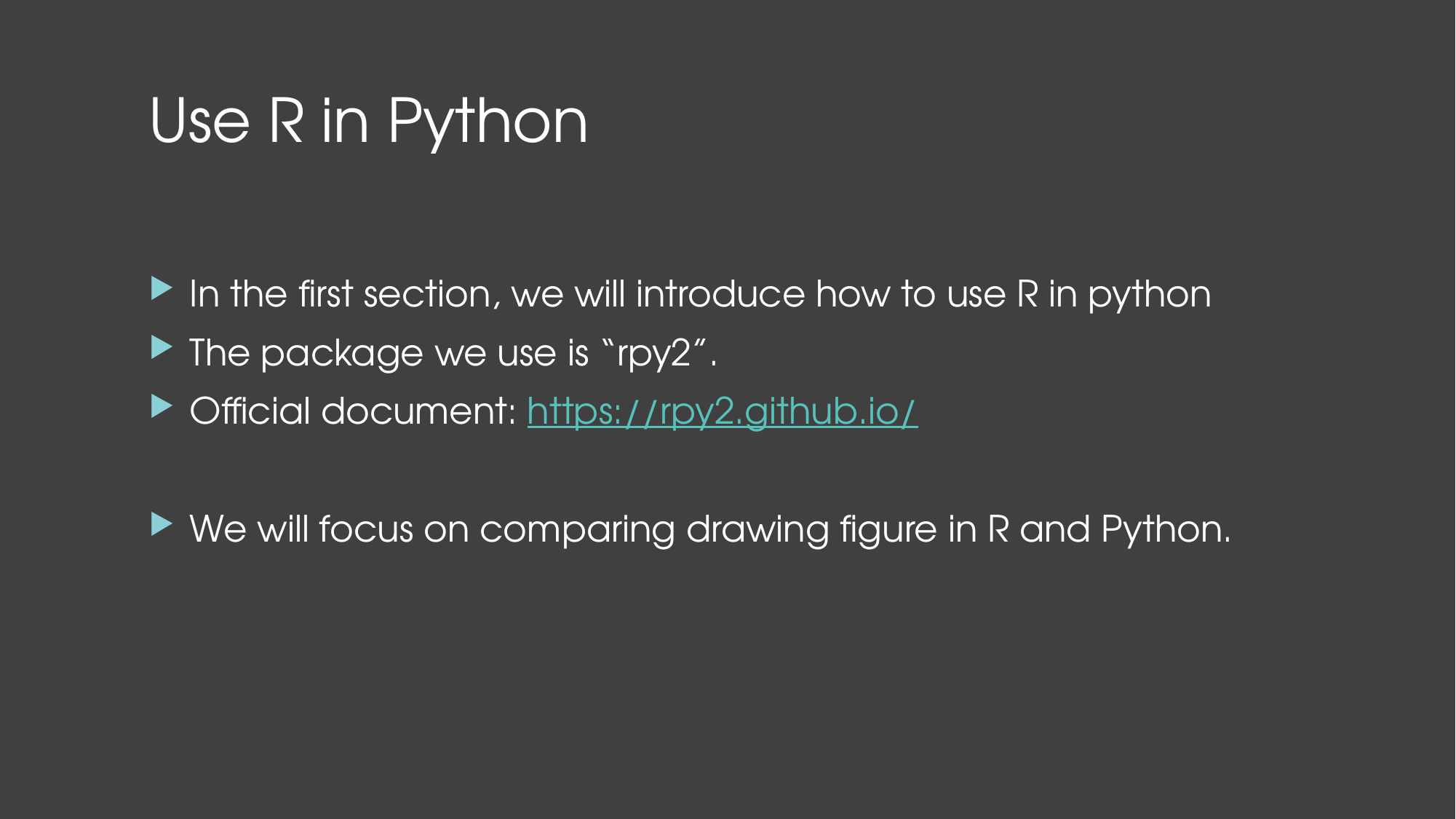

# Use R in Python
In the first section, we will introduce how to use R in python
The package we use is “rpy2”.
Official document: https://rpy2.github.io/

We will focus on comparing drawing figure in R and Python.